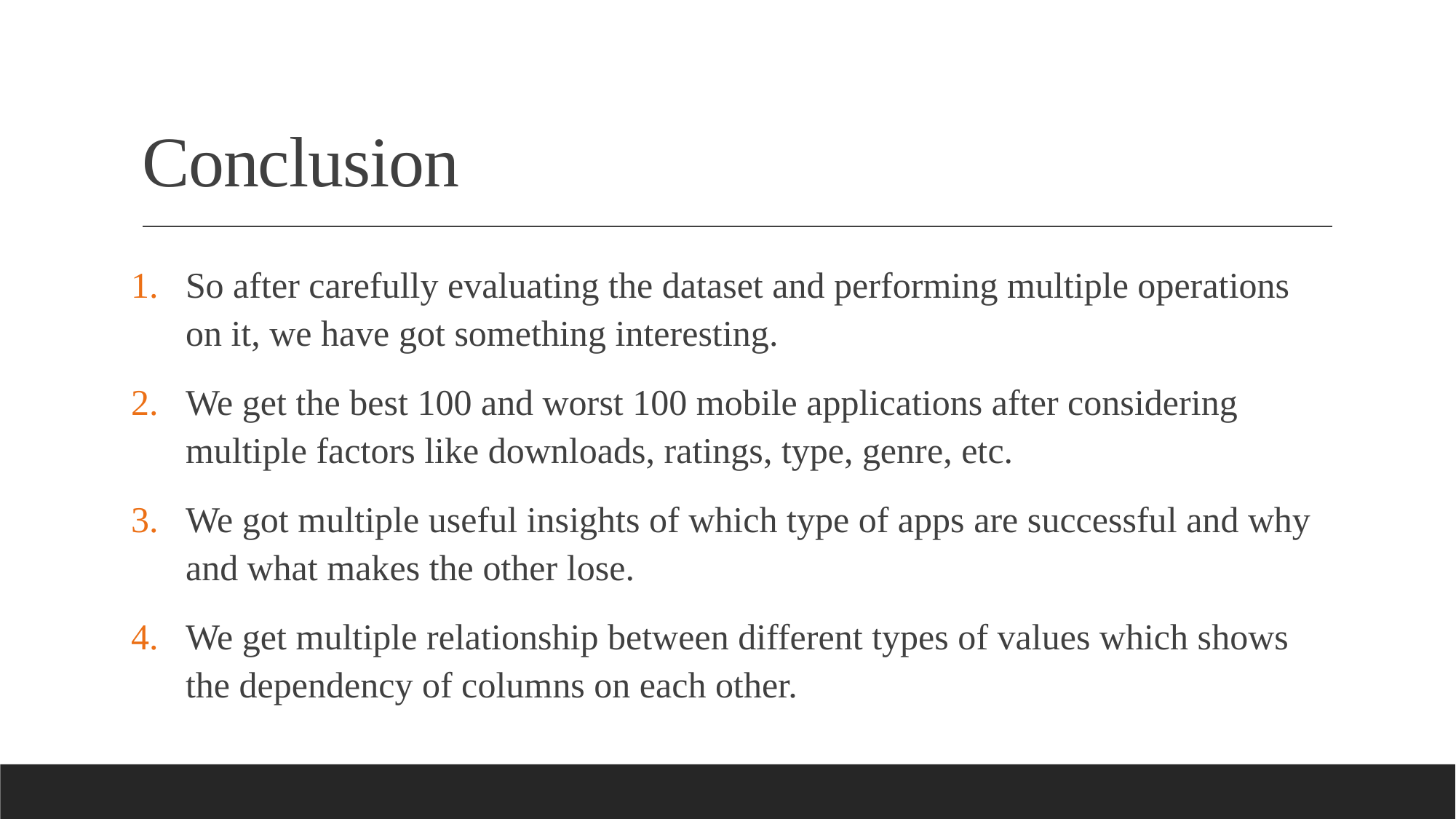

# Conclusion
So after carefully evaluating the dataset and performing multiple operations on it, we have got something interesting.
We get the best 100 and worst 100 mobile applications after considering multiple factors like downloads, ratings, type, genre, etc.
We got multiple useful insights of which type of apps are successful and why and what makes the other lose.
We get multiple relationship between different types of values which shows the dependency of columns on each other.